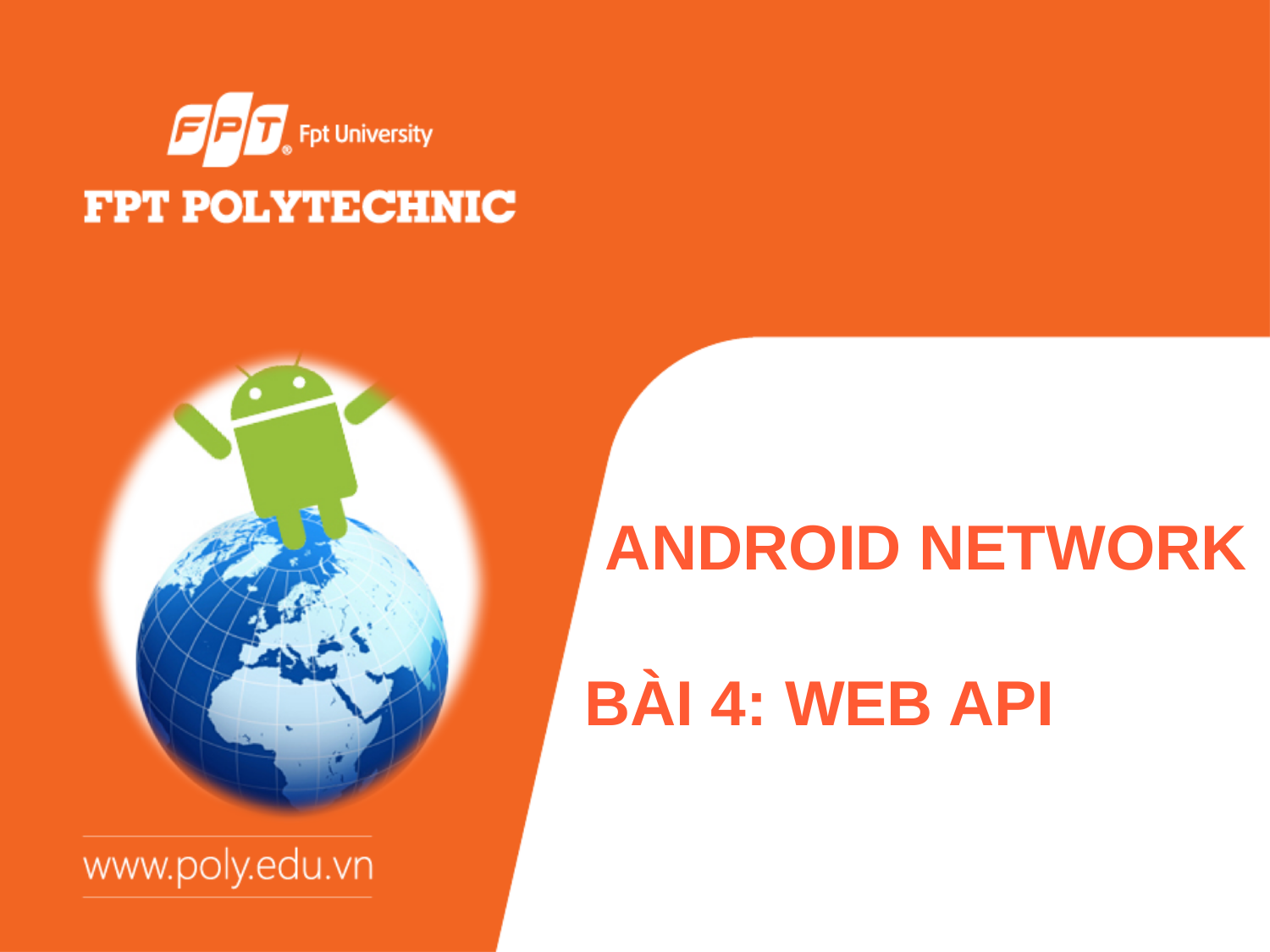

# ANDROID NETWORK
Bài 4: WEB API